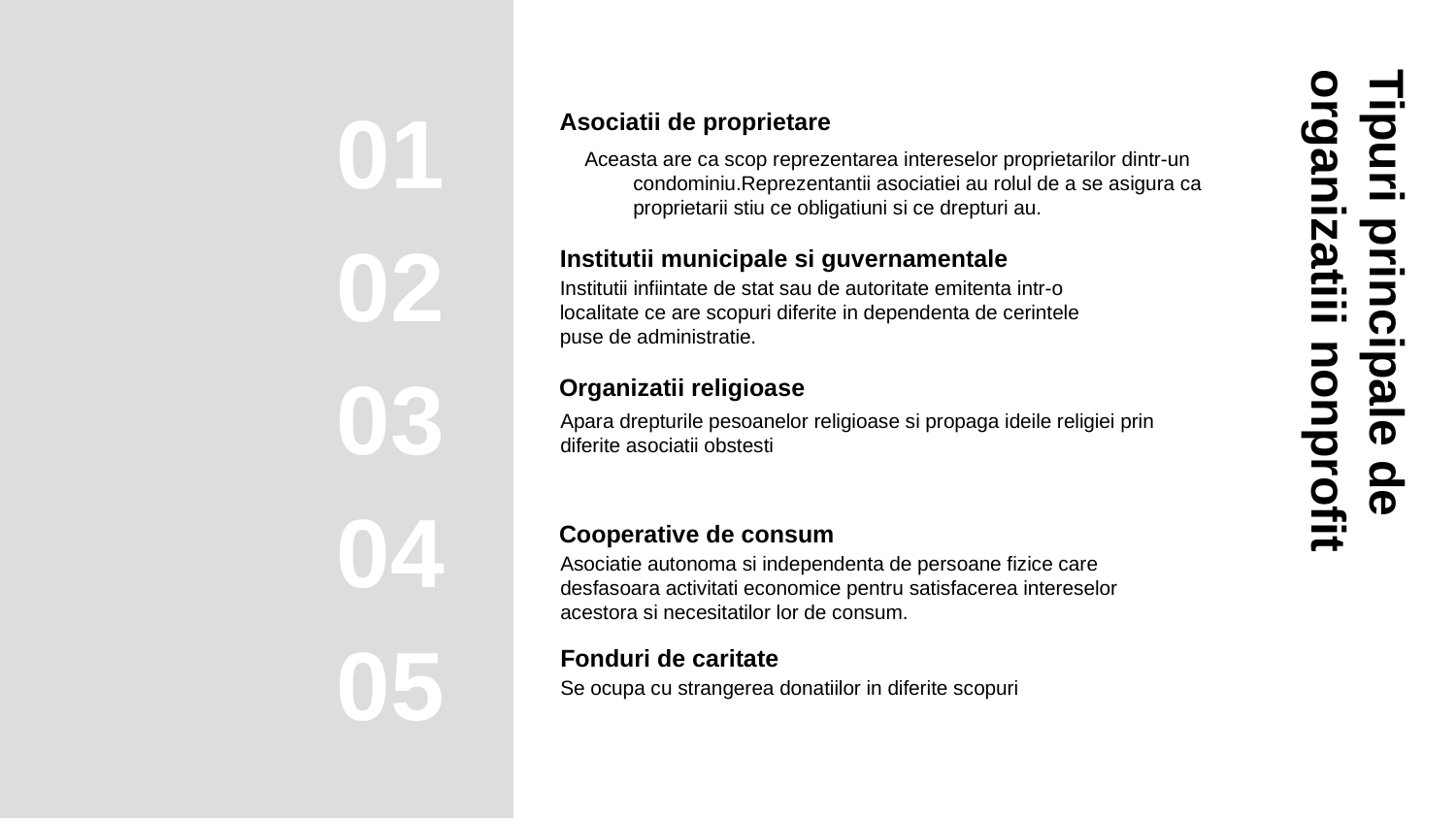

# Asociatii de proprietare
01
Aceasta are ca scop reprezentarea intereselor proprietarilor dintr-un condominiu.Reprezentantii asociatiei au rolul de a se asigura ca proprietarii stiu ce obligatiuni si ce drepturi au.

Institutii municipale si guvernamentale
02
Institutii infiintate de stat sau de autoritate emitenta intr-o localitate ce are scopuri diferite in dependenta de cerintele puse de administratie.
Tipuri principale de organizatiii nonprofit
Organizatii religioase
03
Apara drepturile pesoanelor religioase si propaga ideile religiei prin diferite asociatii obstesti
Cooperative de consum
04
Asociatie autonoma si independenta de persoane fizice care desfasoara activitati economice pentru satisfacerea intereselor acestora si necesitatilor lor de consum.

Fonduri de caritate
05
Se ocupa cu strangerea donatiilor in diferite scopuri